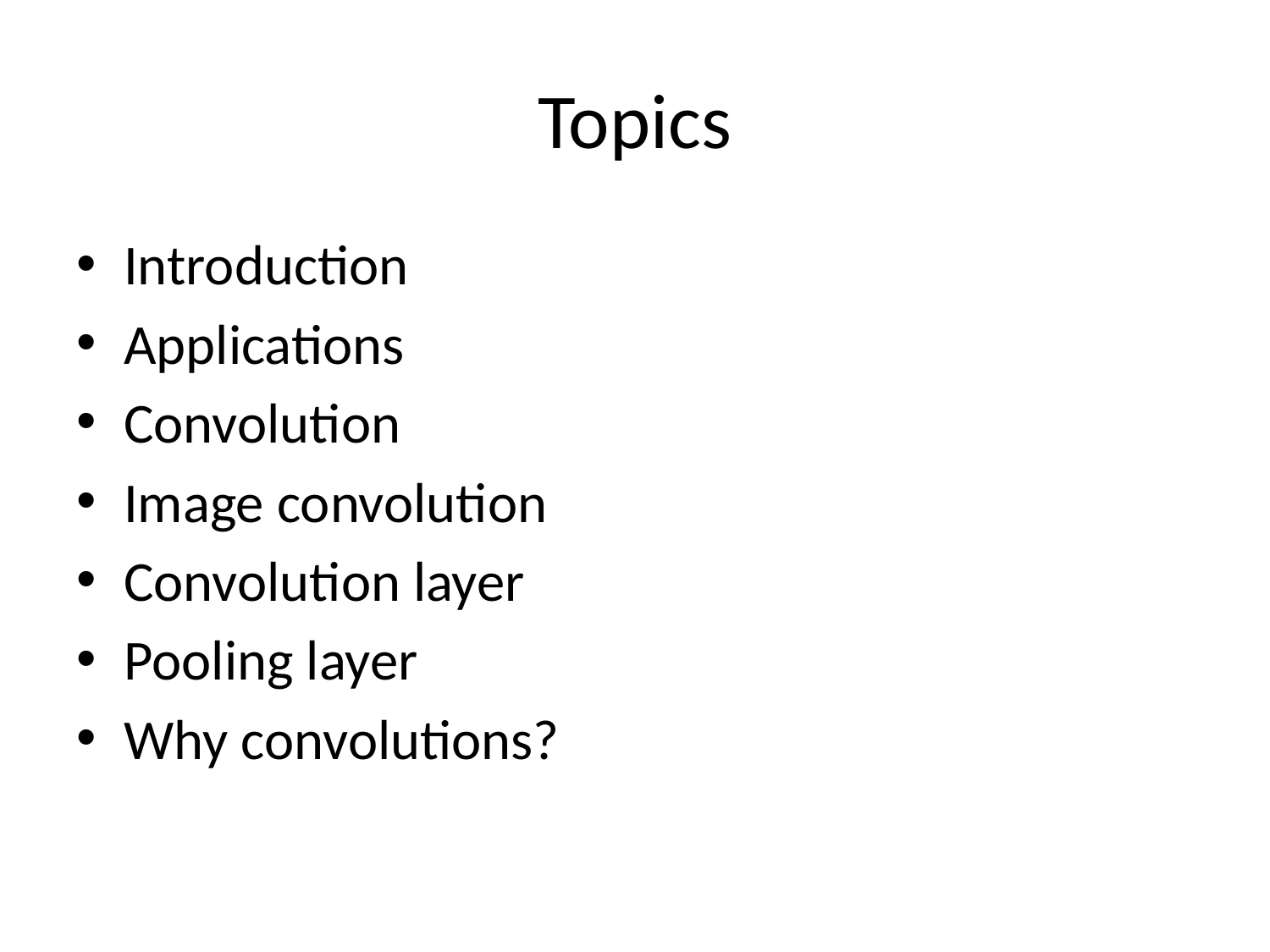

# Topics
Introduction
Applications
Convolution
Image convolution
Convolution layer
Pooling layer
Why convolutions?